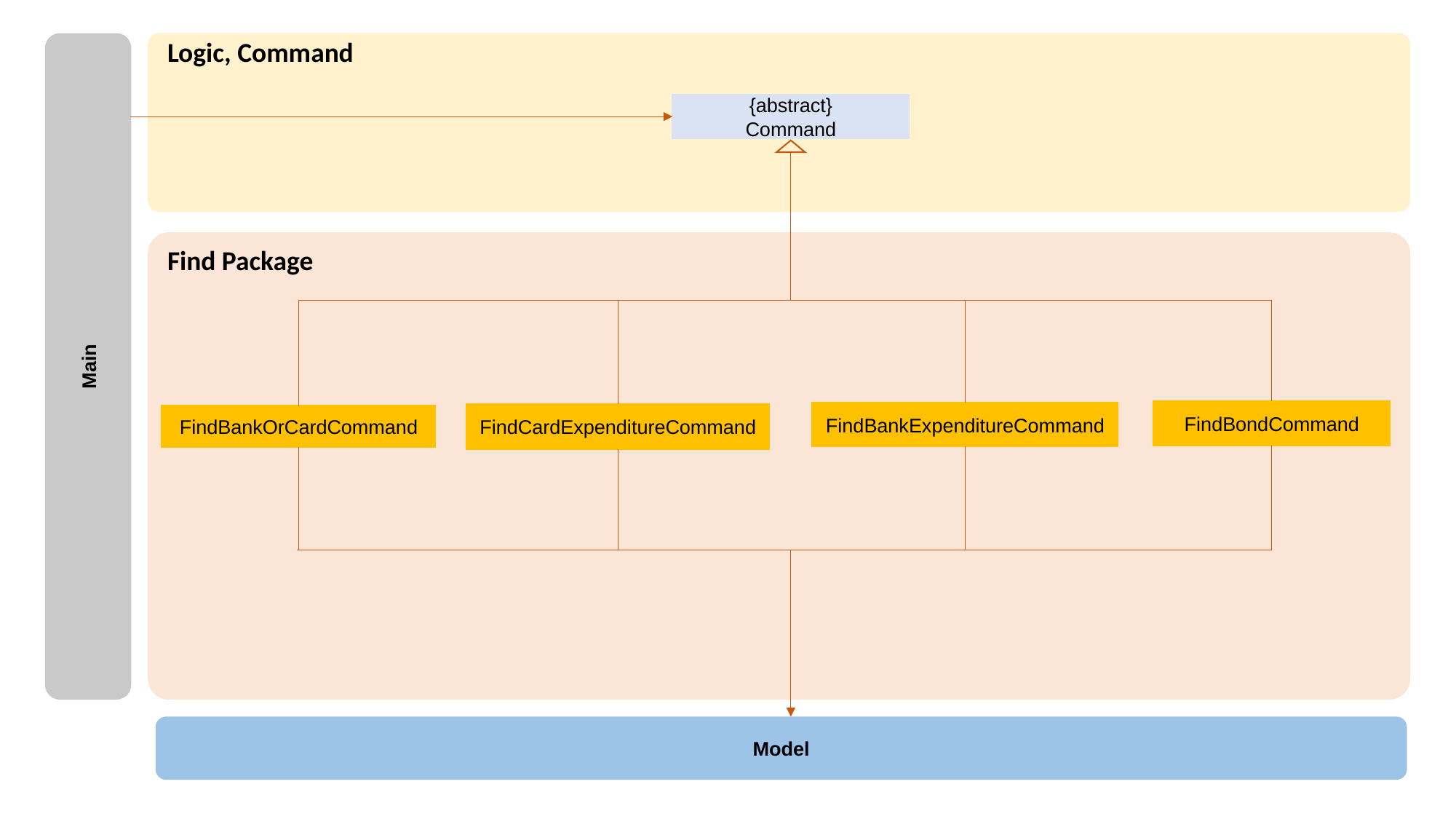

Logic, Command

{abstract}
Command

Main
FindBondCommand
FindBankExpenditureCommand
FindCardExpenditureCommand
FindBankOrCardCommand
Model

Find Package